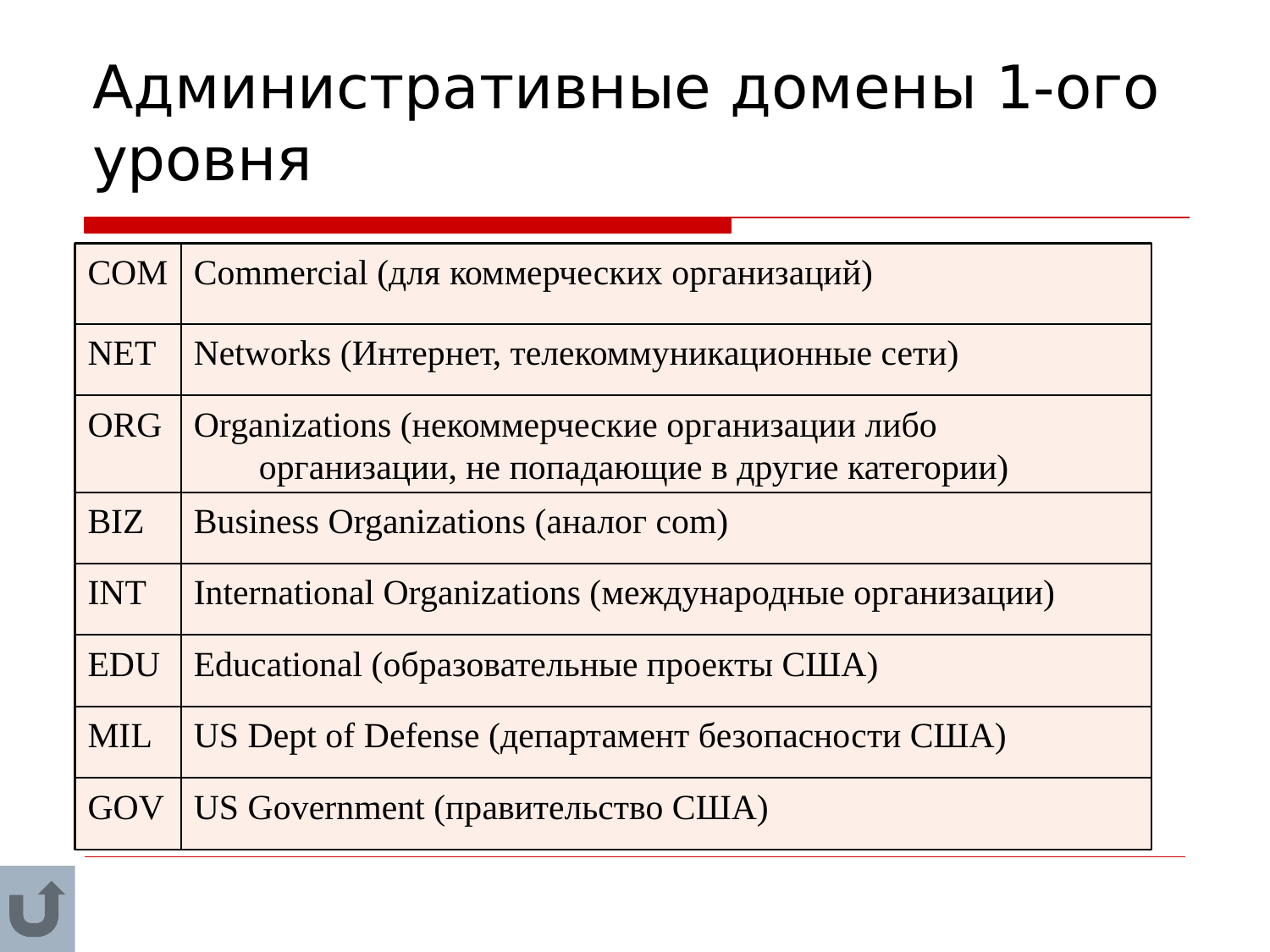

Административные домены 1-ого уровня
COM
Commercial (для коммерческих организаций)
NET
Networks (Интернет, телекоммуникационные сети)
ORG
Organizations (некоммерческие организации либо организации, не попадающие в другие категории)
BIZ
Business Organizations (аналог com)
INT
International Organizations (международные организации)
EDU
Educational (образовательные проекты США)
MIL
US Dept of Defense (департамент безопасности США)
GOV
US Government (правительство США)